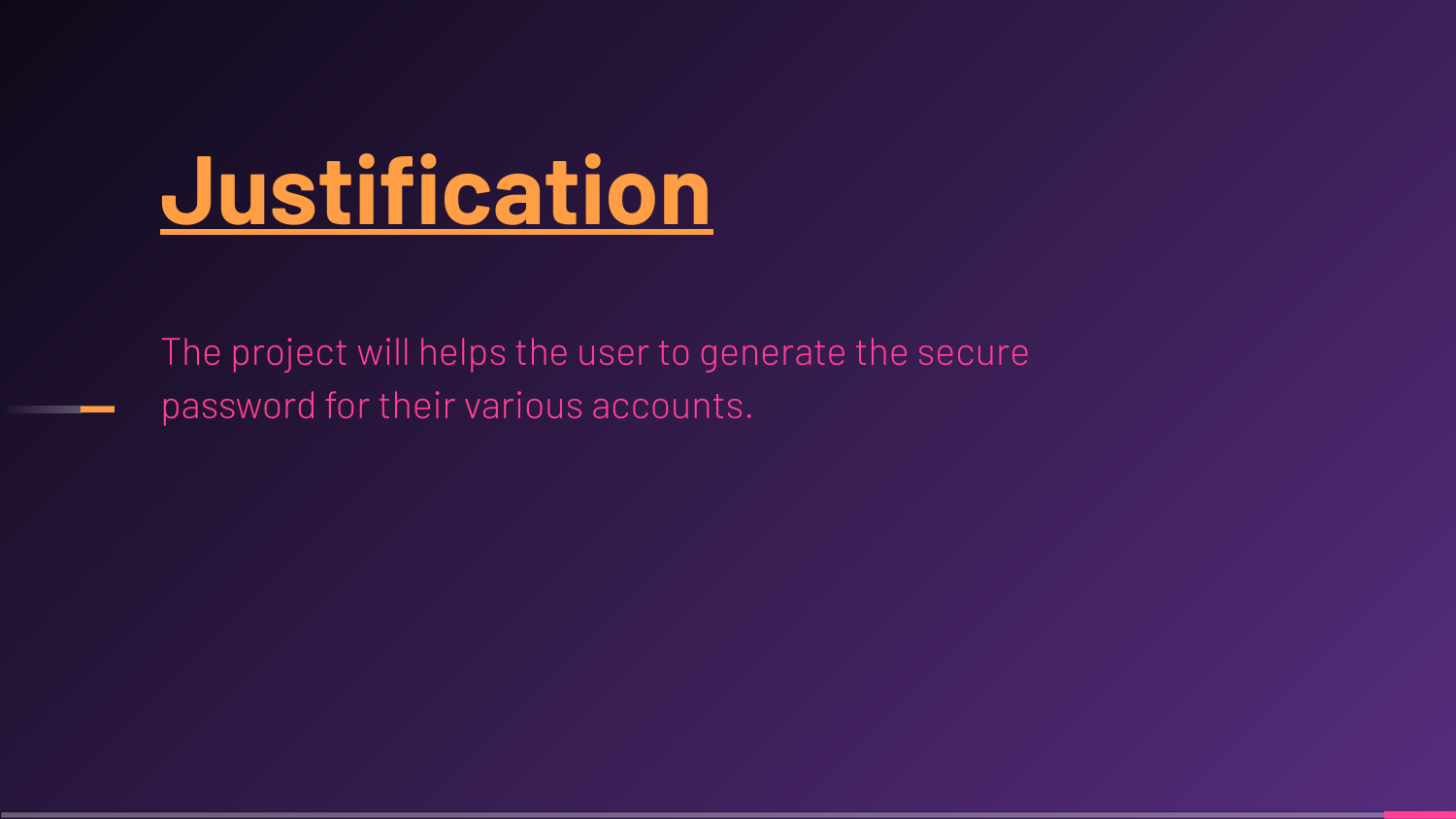

Justification
The project will helps the user to generate the secure password for their various accounts.